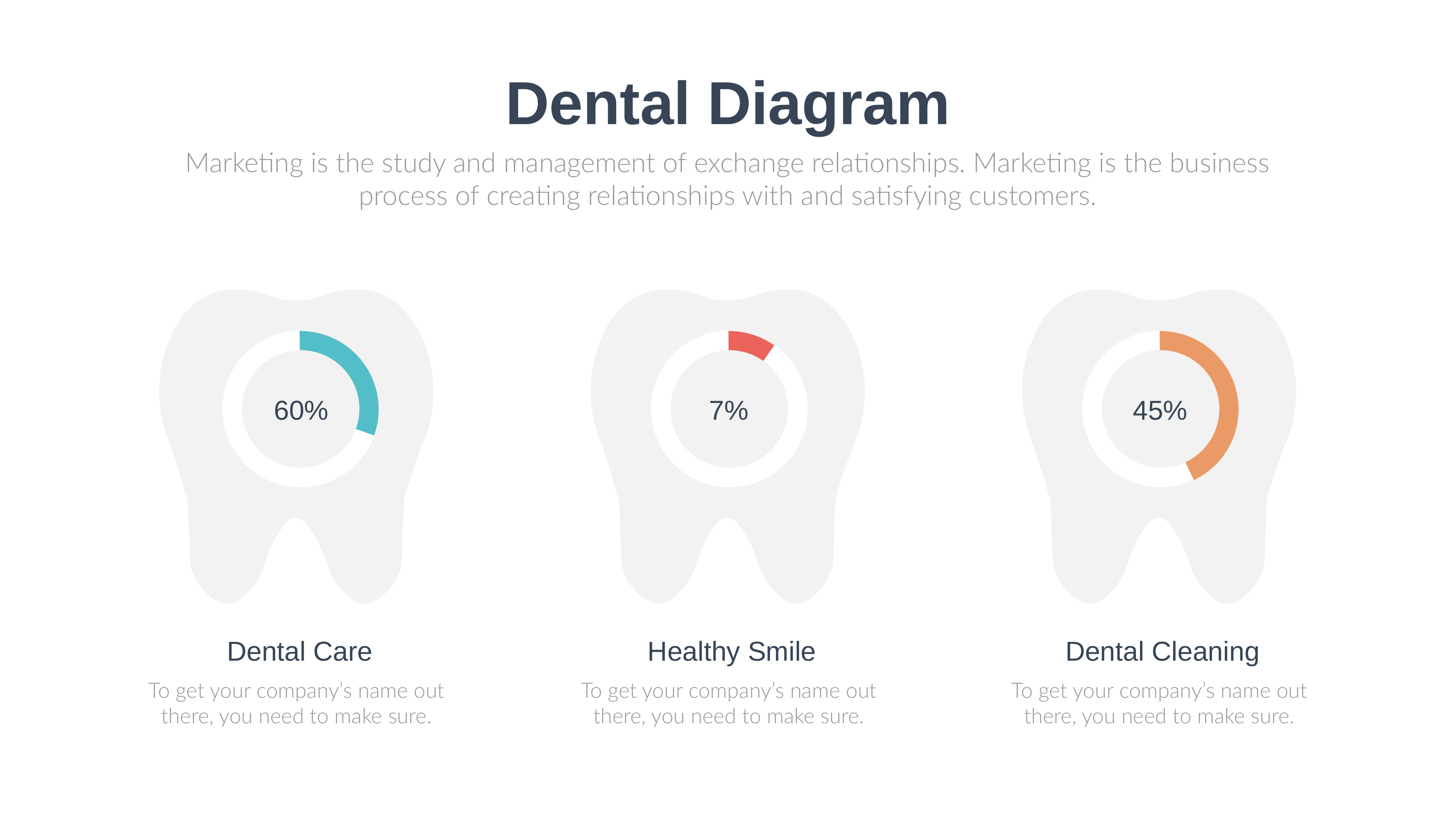

Dental Diagram
Marketing is the study and management of exchange relationships. Marketing is the business process of creating relationships with and satisfying customers.

60%
7%
45%
Dental Care
To get your company’s name out there, you need to make sure.
Healthy Smile
To get your company’s name out there, you need to make sure.
Dental Cleaning
To get your company’s name out there, you need to make sure.